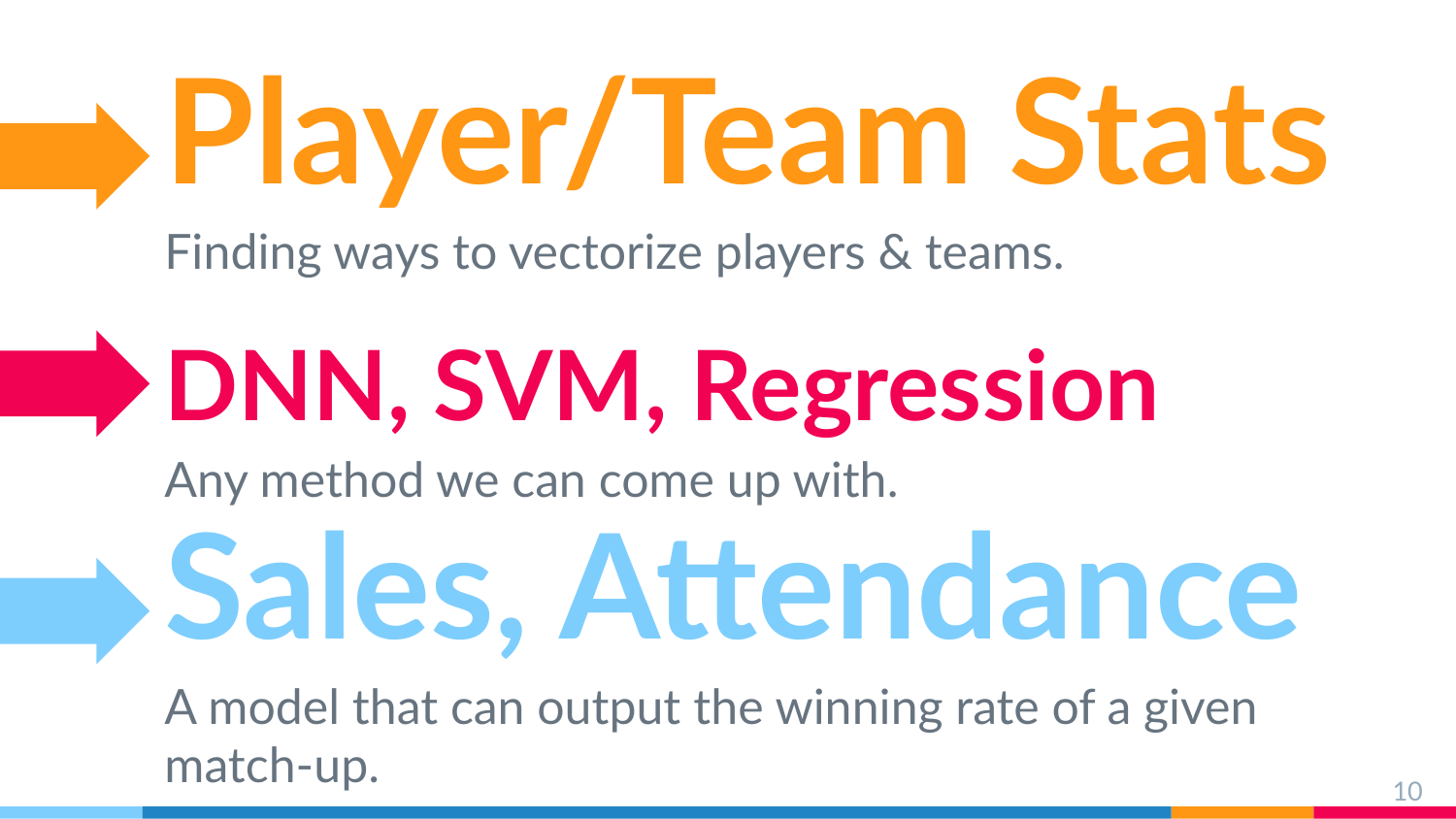

Player/Team Stats

Finding ways to vectorize players & teams.
DNN, SVM, Regression

Any method we can come up with.
Sales, Attendance

A model that can output the winning rate of a given match-up.
10